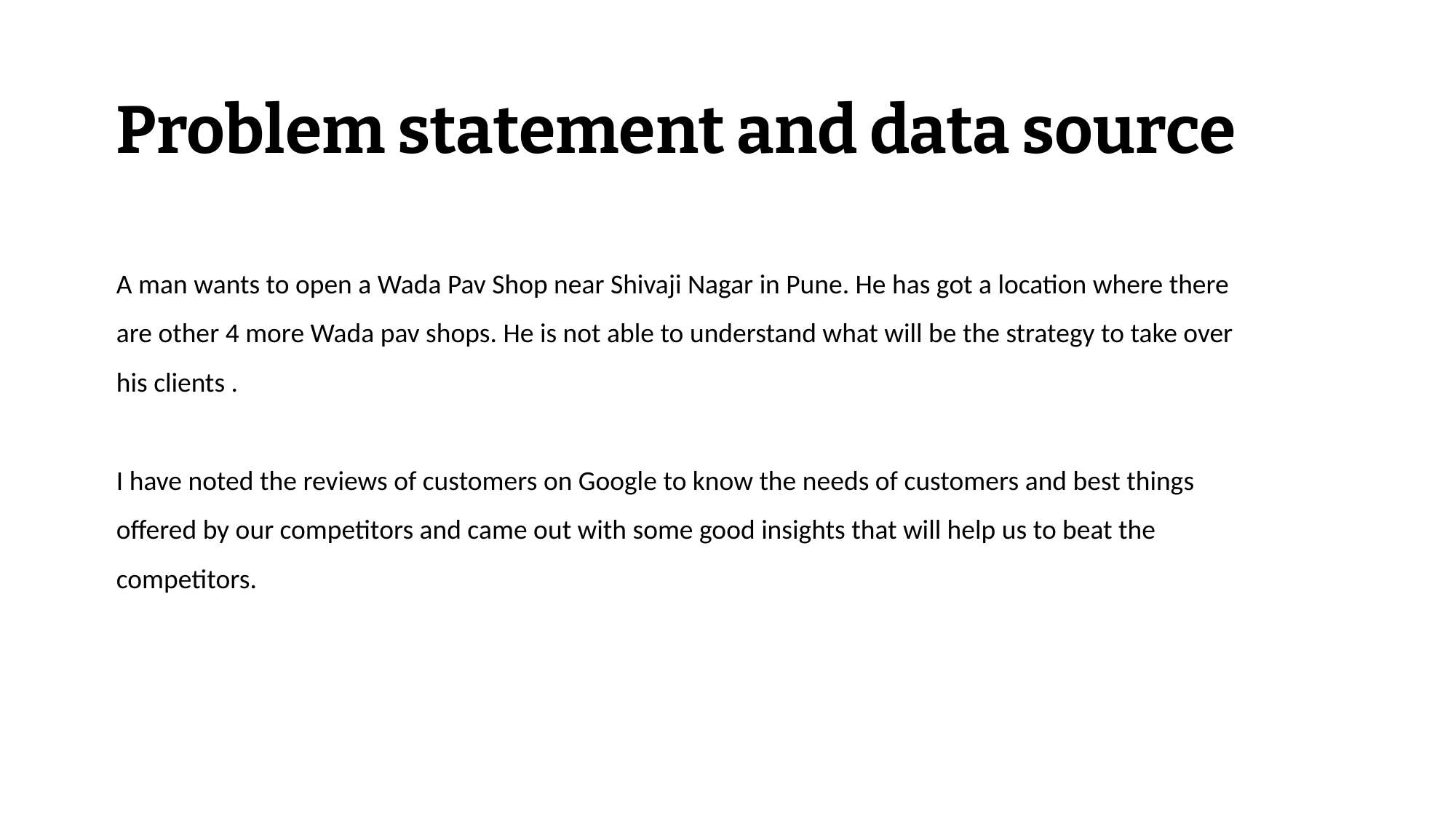

Problem statement and data source

A man wants to open a Wada Pav Shop near Shivaji Nagar in Pune. He has got a location where there are other 4 more Wada pav shops. He is not able to understand what will be the strategy to take over his clients .

I have noted the reviews of customers on Google to know the needs of customers and best things offered by our competitors and came out with some good insights that will help us to beat the competitors.